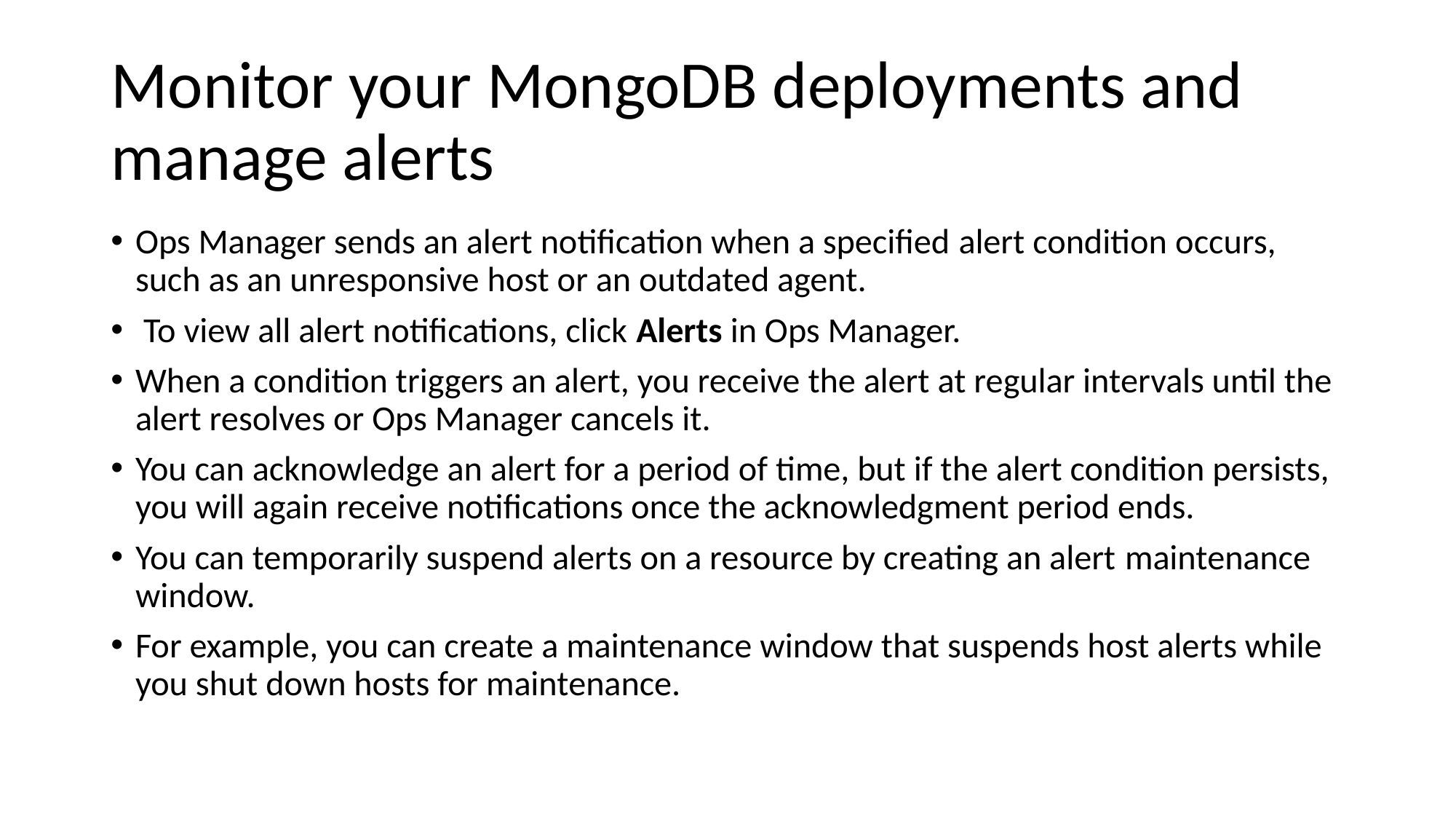

# Monitor your MongoDB deployments and manage alerts
Ops Manager sends an alert notification when a specified alert condition occurs, such as an unresponsive host or an outdated agent.
 To view all alert notifications, click Alerts in Ops Manager.
When a condition triggers an alert, you receive the alert at regular intervals until the alert resolves or Ops Manager cancels it.
You can acknowledge an alert for a period of time, but if the alert condition persists, you will again receive notifications once the acknowledgment period ends.
You can temporarily suspend alerts on a resource by creating an alert maintenance window.
For example, you can create a maintenance window that suspends host alerts while you shut down hosts for maintenance.